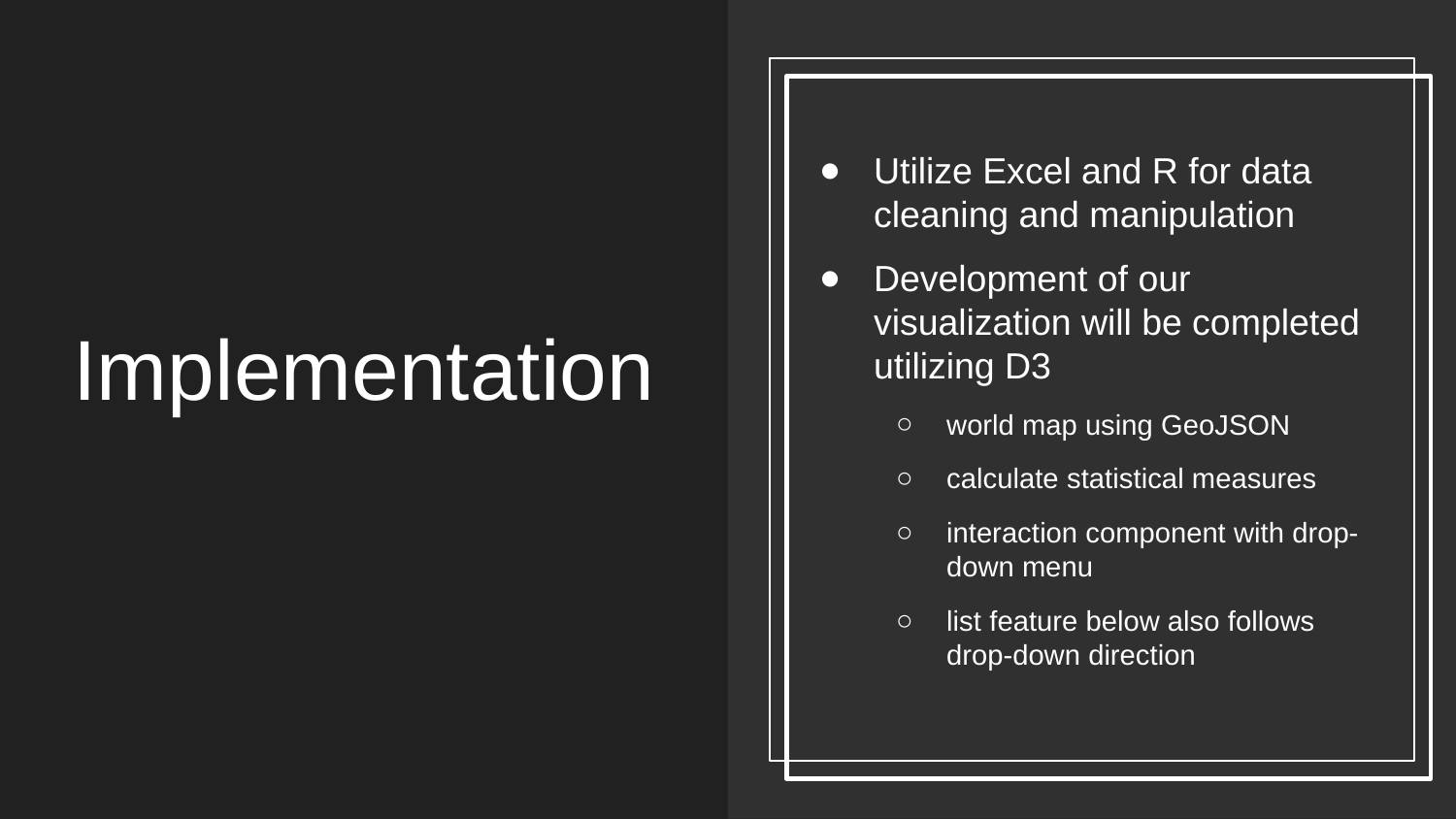

Utilize Excel and R for data cleaning and manipulation
Development of our visualization will be completed utilizing D3
world map using GeoJSON
calculate statistical measures
interaction component with drop-down menu
list feature below also follows drop-down direction
# Implementation